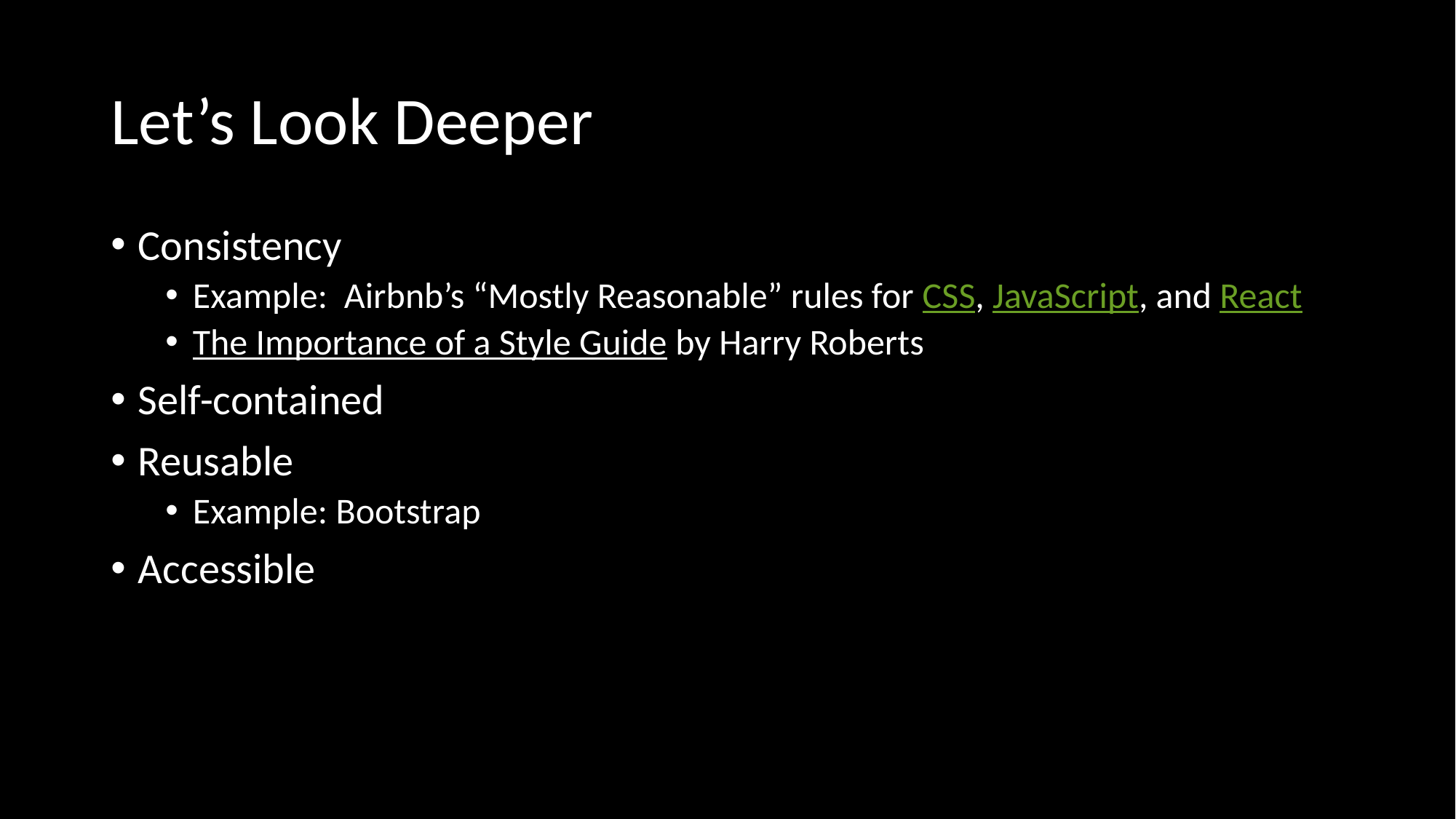

# Let’s Look Deeper
Consistency
Example:  Airbnb’s “Mostly Reasonable” rules for CSS, JavaScript, and React
The Importance of a Style Guide by Harry Roberts
Self-contained
Reusable
Example: Bootstrap
Accessible